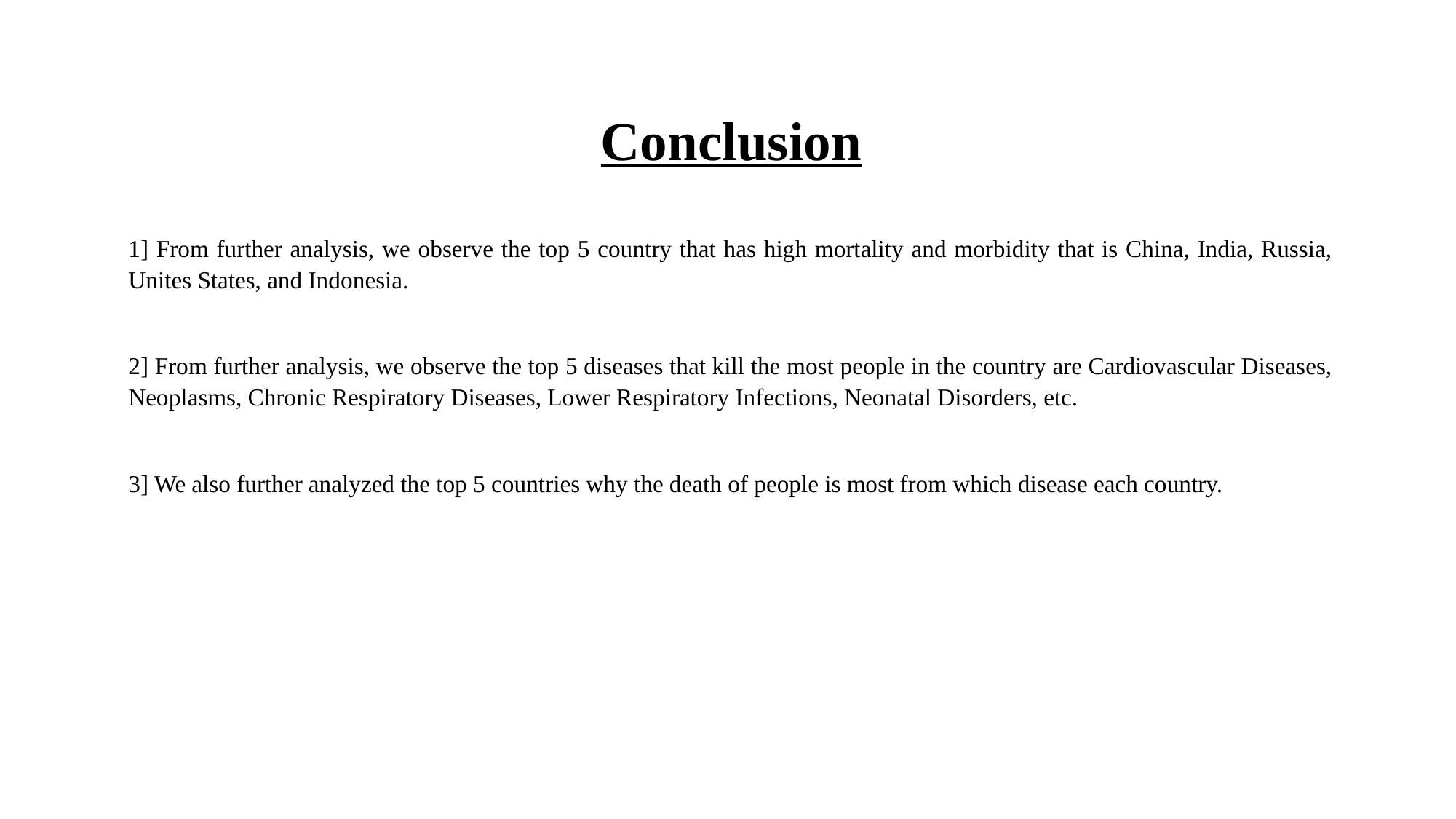

Conclusion

1] From further analysis, we observe the top 5 country that has high mortality and morbidity that is China, India, Russia, Unites States, and Indonesia.

2] From further analysis, we observe the top 5 diseases that kill the most people in the country are Cardiovascular Diseases, Neoplasms, Chronic Respiratory Diseases, Lower Respiratory Infections, Neonatal Disorders, etc.

3] We also further analyzed the top 5 countries why the death of people is most from which disease each country.